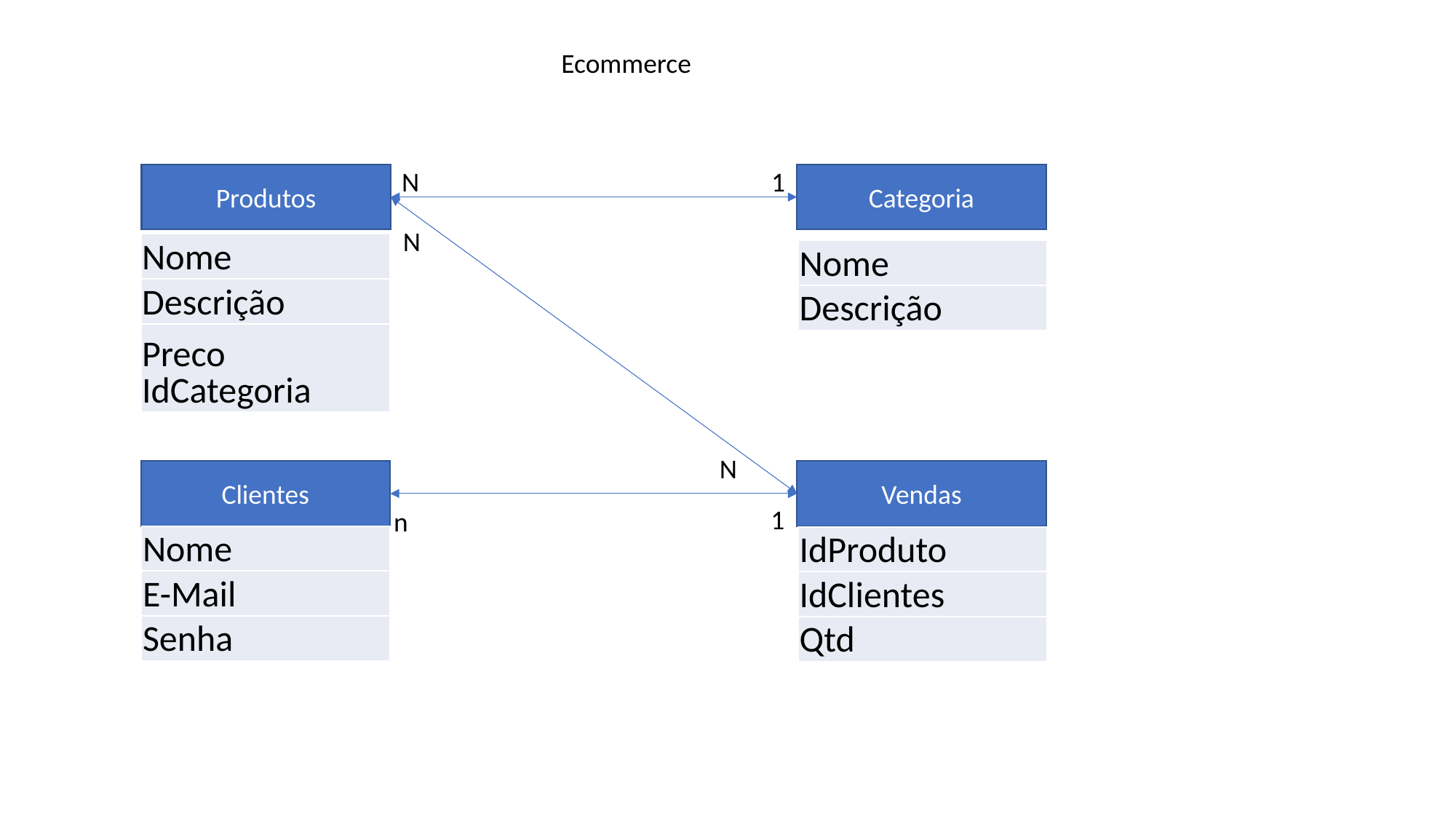

Ecommerce
N
1
Produtos
Categoria
N
| Nome |
| --- |
| Descrição |
| Preco IdCategoria |
| Nome |
| --- |
| Descrição |
N
Clientes
Vendas
1
n
| Nome |
| --- |
| E-Mail |
| Senha |
| IdProduto |
| --- |
| IdClientes |
| Qtd |